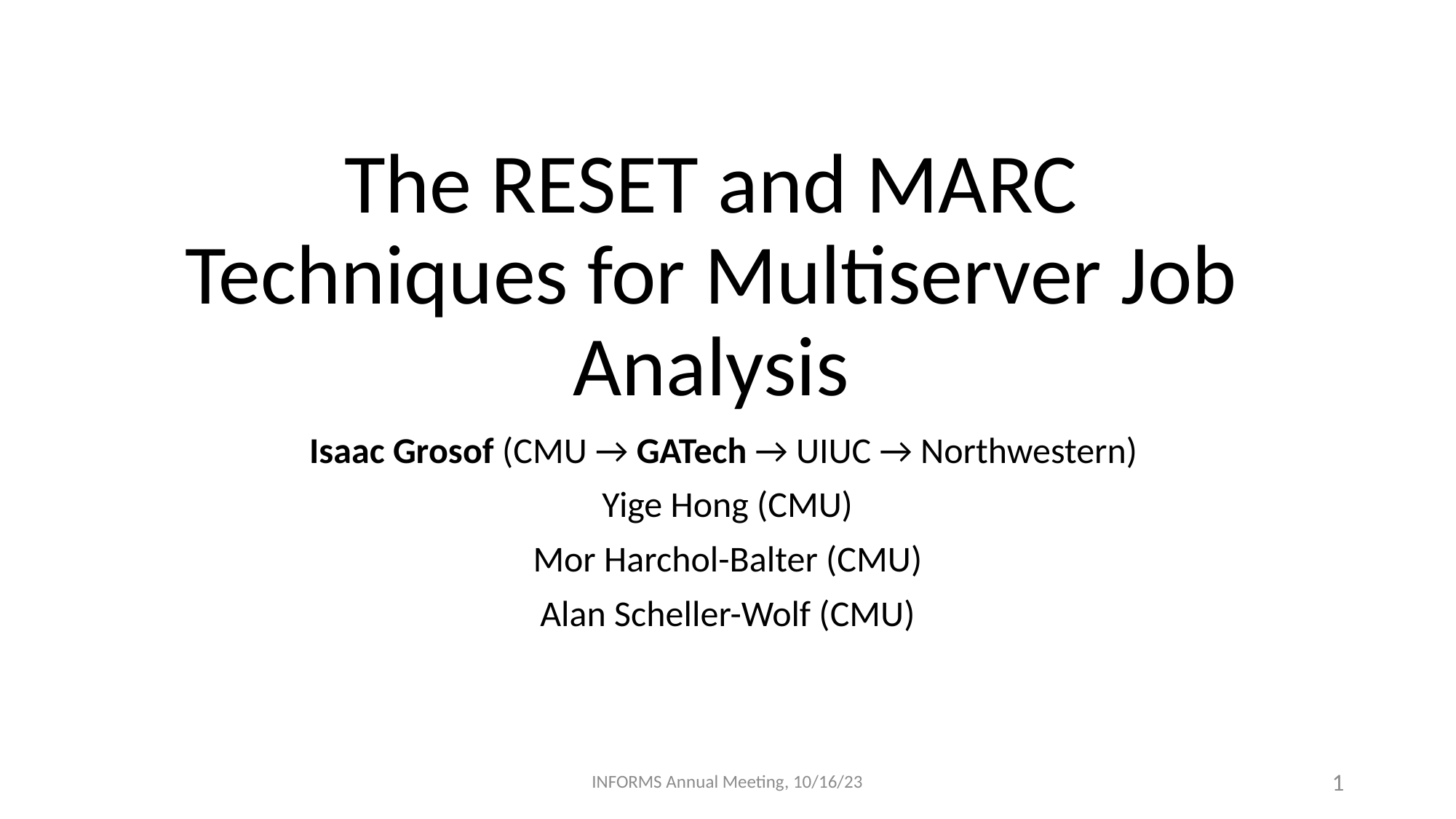

# The RESET and MARC Techniques for Multiserver Job Analysis
Isaac Grosof (CMU → GATech → UIUC → Northwestern)
Yige Hong (CMU)
Mor Harchol-Balter (CMU)
Alan Scheller-Wolf (CMU)
INFORMS Annual Meeting, 10/16/23
1